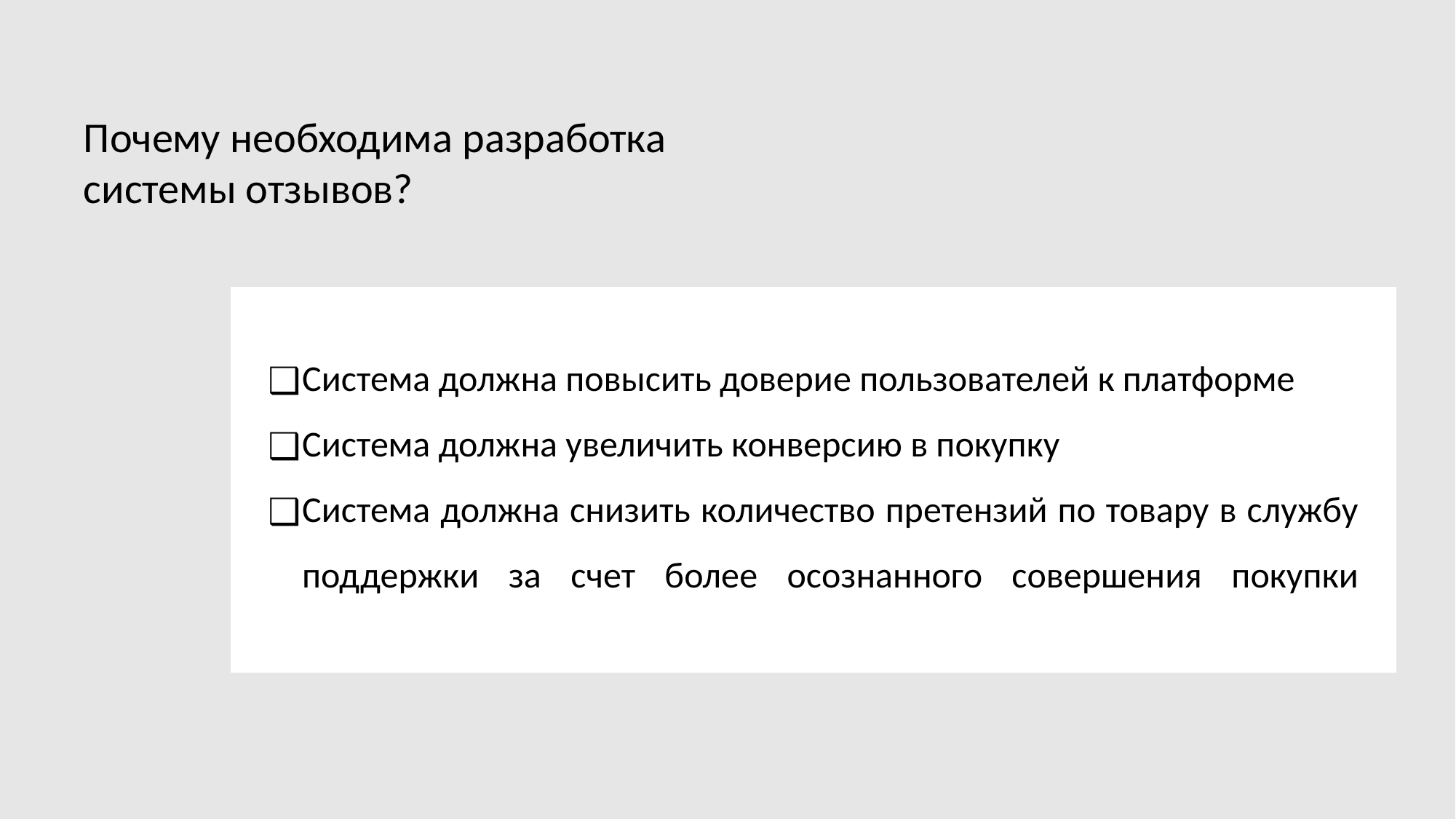

# Почему необходима разработка системы отзывов?

Система должна повысить доверие пользователей к платформе
Система должна увеличить конверсию в покупку
Система должна снизить количество претензий по товару в службу поддержки за счет более осознанного совершения покупки